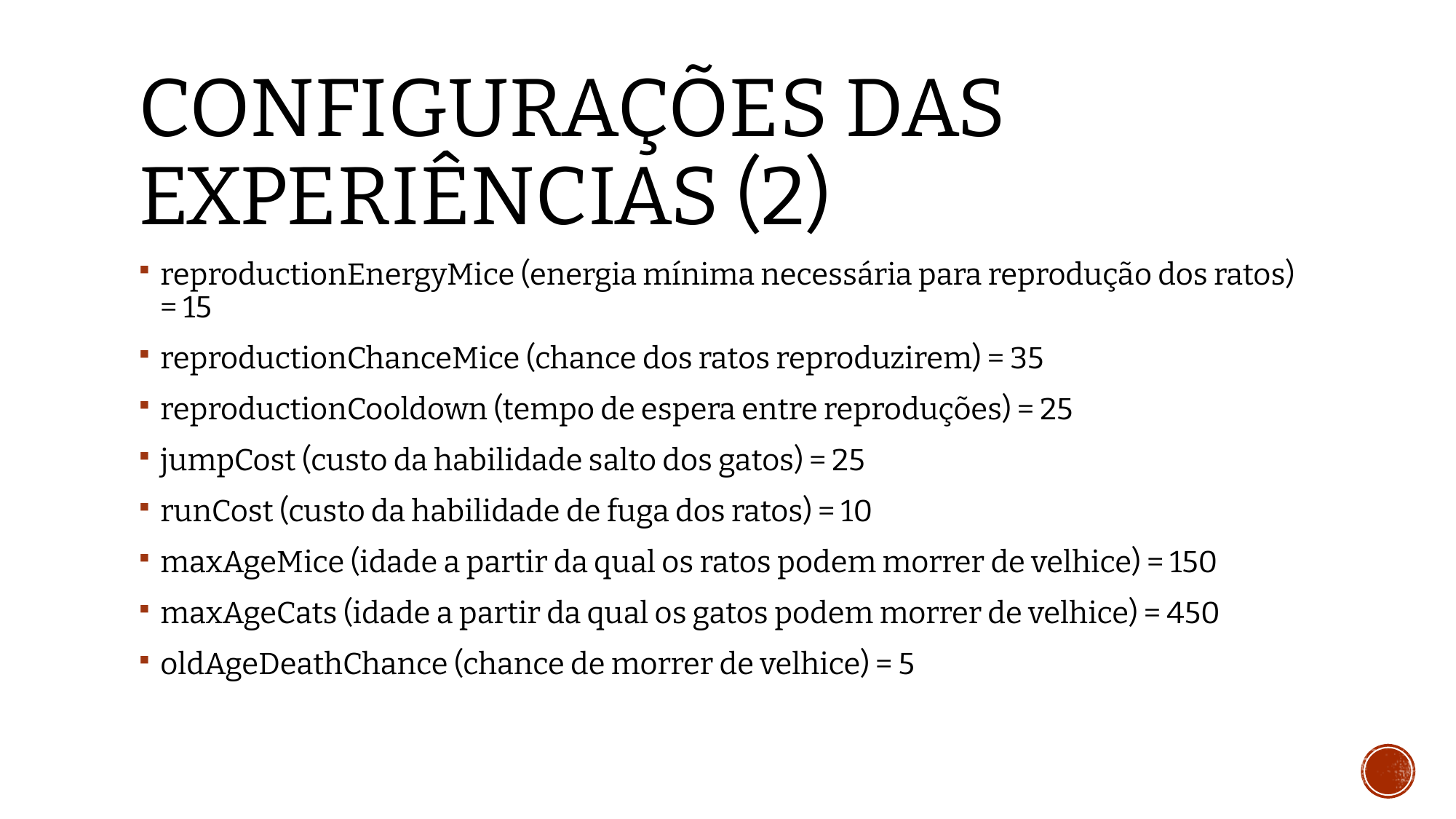

# Configurações das experiências (2)
reproductionEnergyMice (energia mínima necessária para reprodução dos ratos) = 15
reproductionChanceMice (chance dos ratos reproduzirem) = 35
reproductionCooldown (tempo de espera entre reproduções) = 25
jumpCost (custo da habilidade salto dos gatos) = 25
runCost (custo da habilidade de fuga dos ratos) = 10
maxAgeMice (idade a partir da qual os ratos podem morrer de velhice) = 150
maxAgeCats (idade a partir da qual os gatos podem morrer de velhice) = 450
oldAgeDeathChance (chance de morrer de velhice) = 5